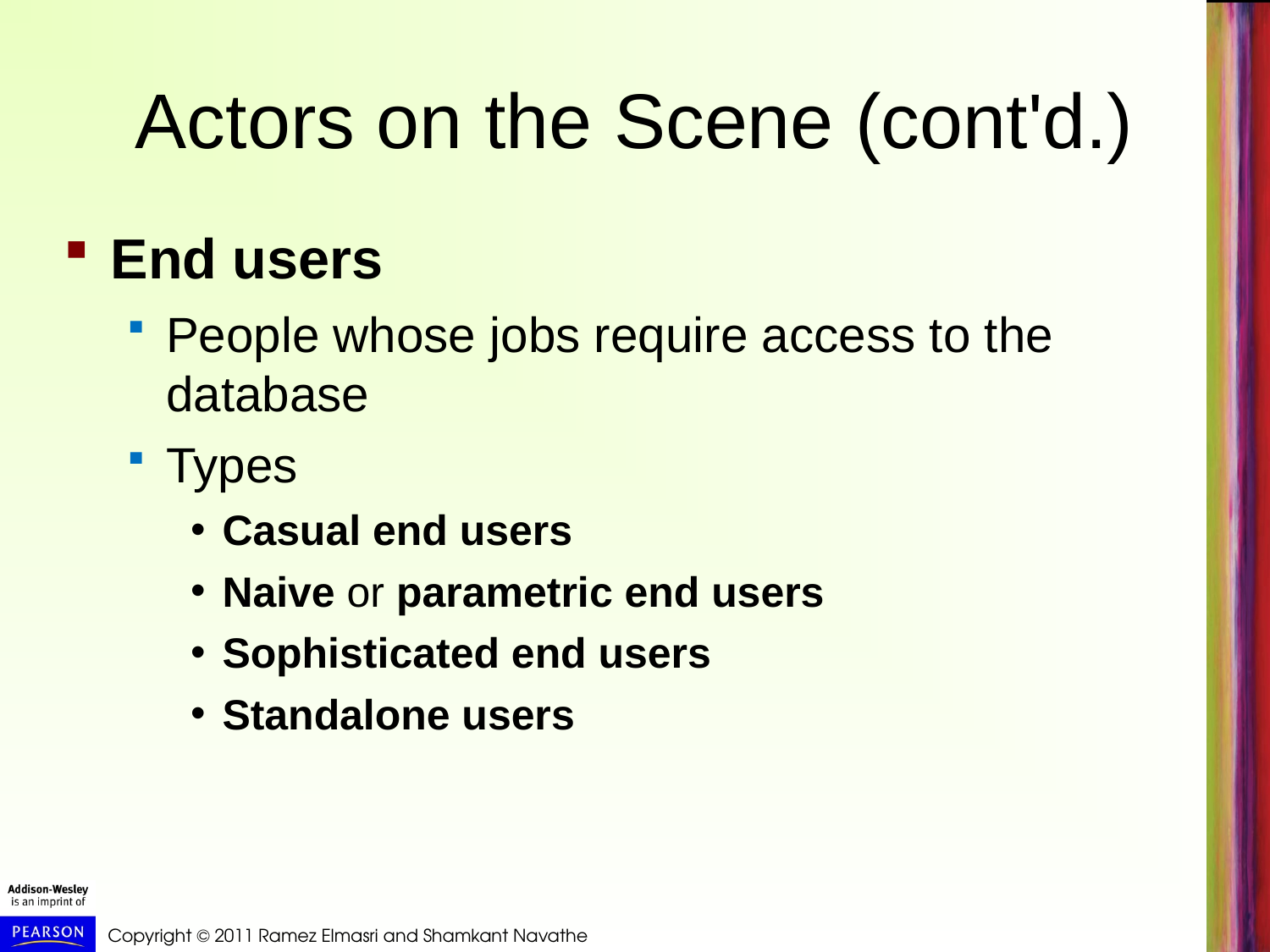

Actors on the Scene (cont'd.)
End users
People whose jobs require access to the database
Types
Casual end users
Naive or parametric end users
Sophisticated end users
Standalone users